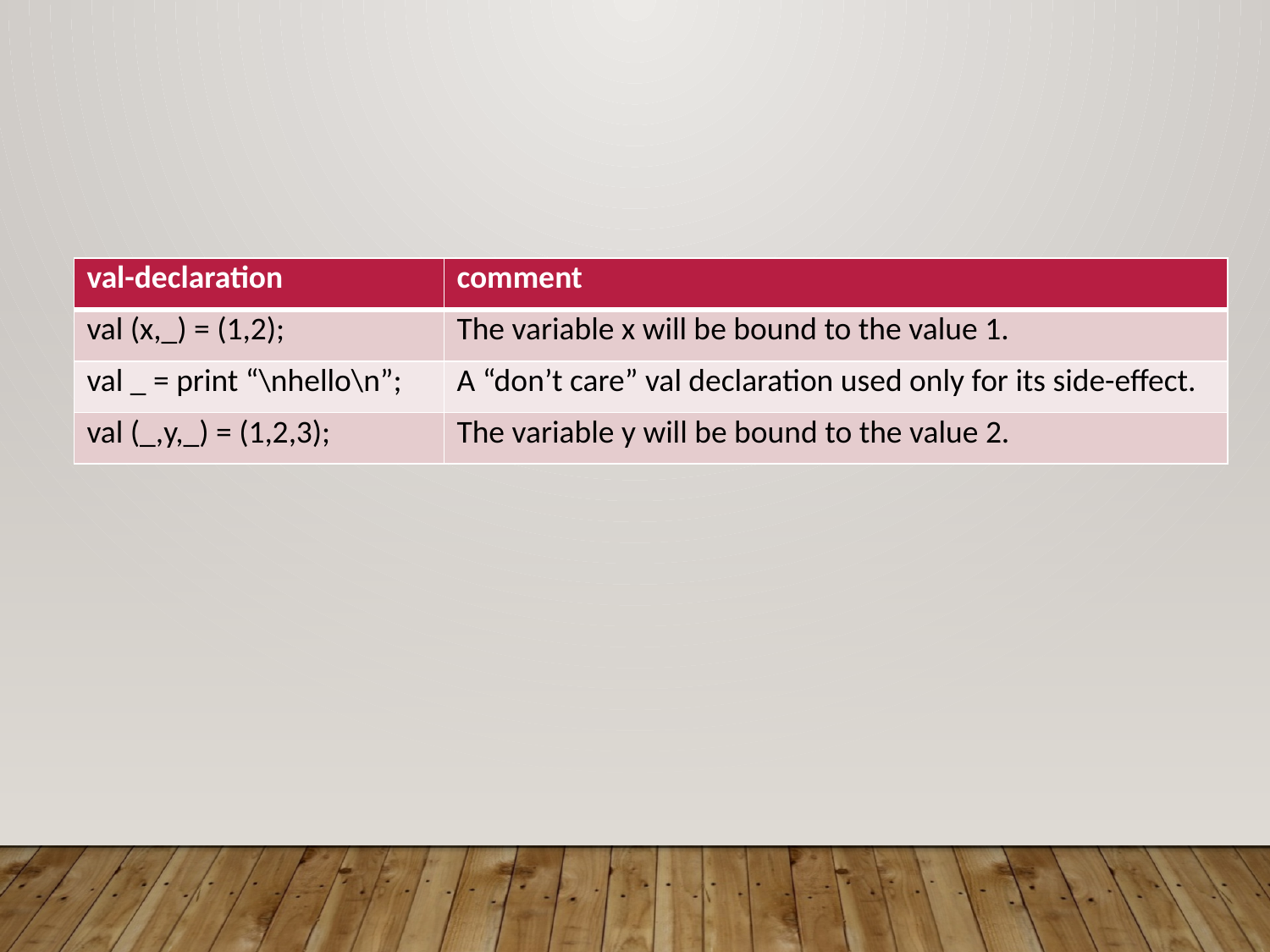

| val-declaration | comment |
| --- | --- |
| val (x,\_) = (1,2); | The variable x will be bound to the value 1. |
| val \_ = print “\nhello\n”; | A “don’t care” val declaration used only for its side-effect. |
| val (\_,y,\_) = (1,2,3); | The variable y will be bound to the value 2. |